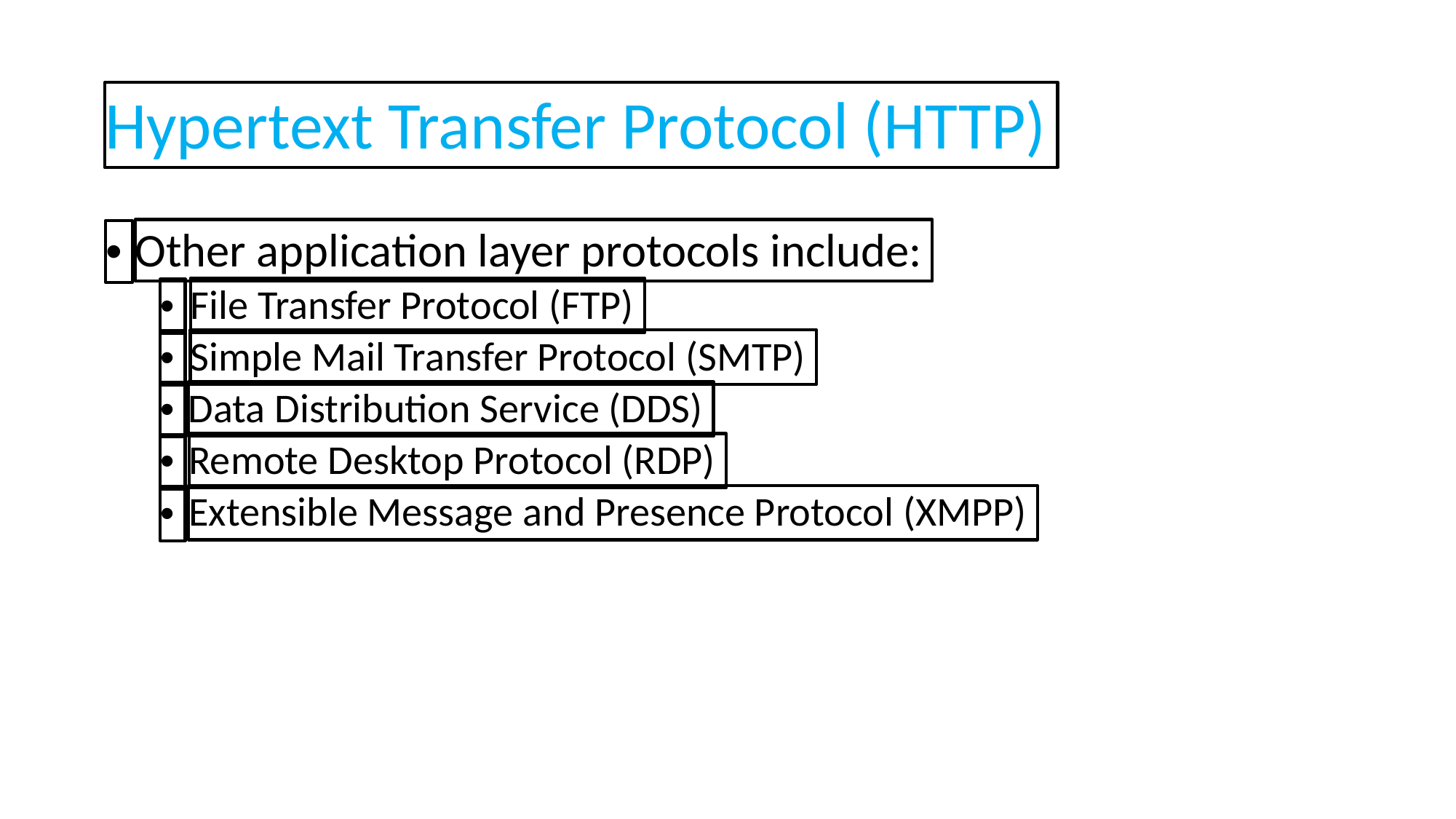

Hypertext Transfer Protocol (HTTP)
Other application layer protocols include:
•
File Transfer Protocol (FTP)
•
Simple Mail Transfer Protocol (SMTP)
•
Data Distribution Service (DDS)
•
Remote Desktop Protocol (RDP)
•
Extensible Message and Presence Protocol (XMPP)
•